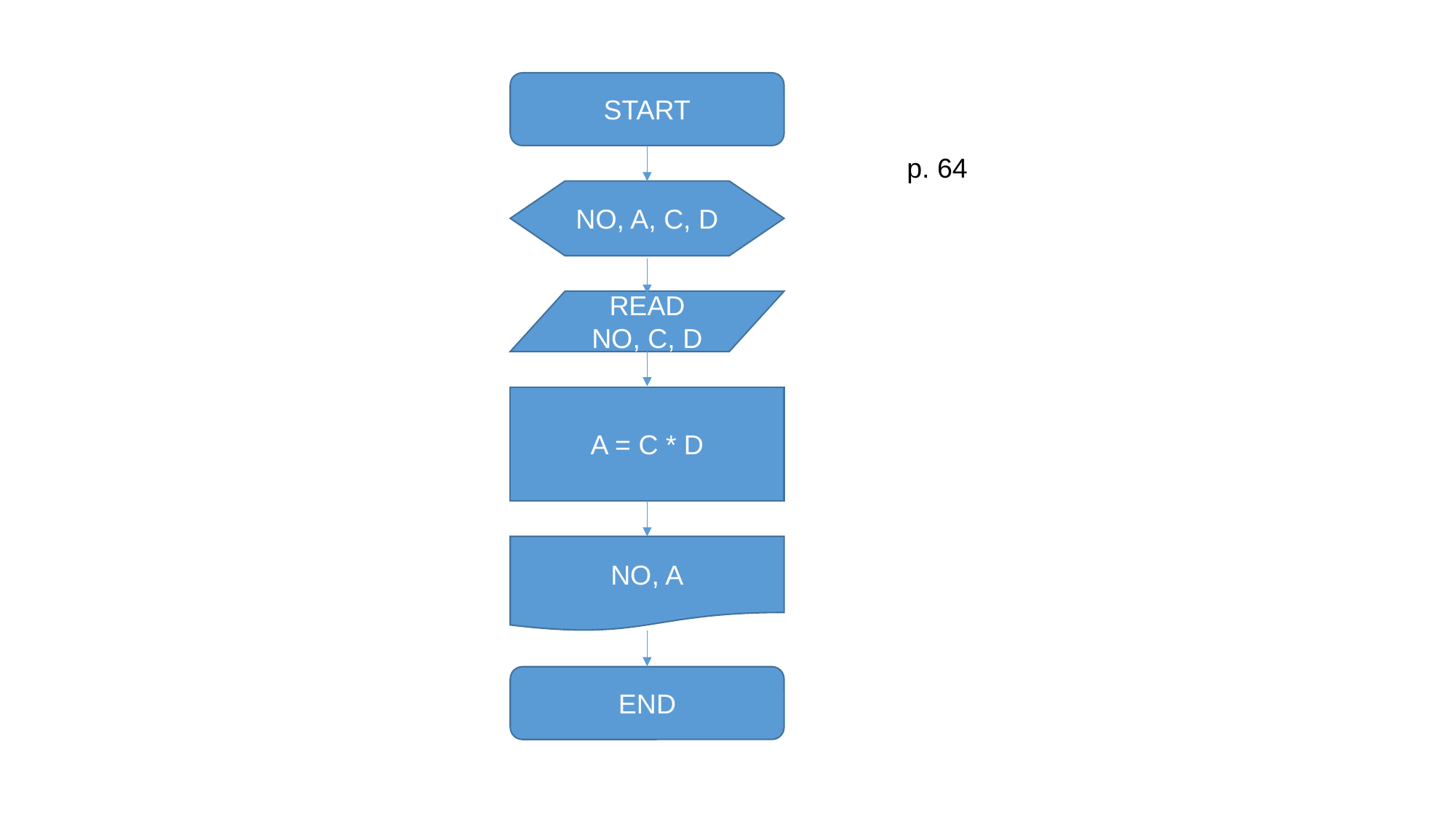

START
p. 64

NO, A, C, D
READ
NO, C, D
A = C * D
NO, A
END